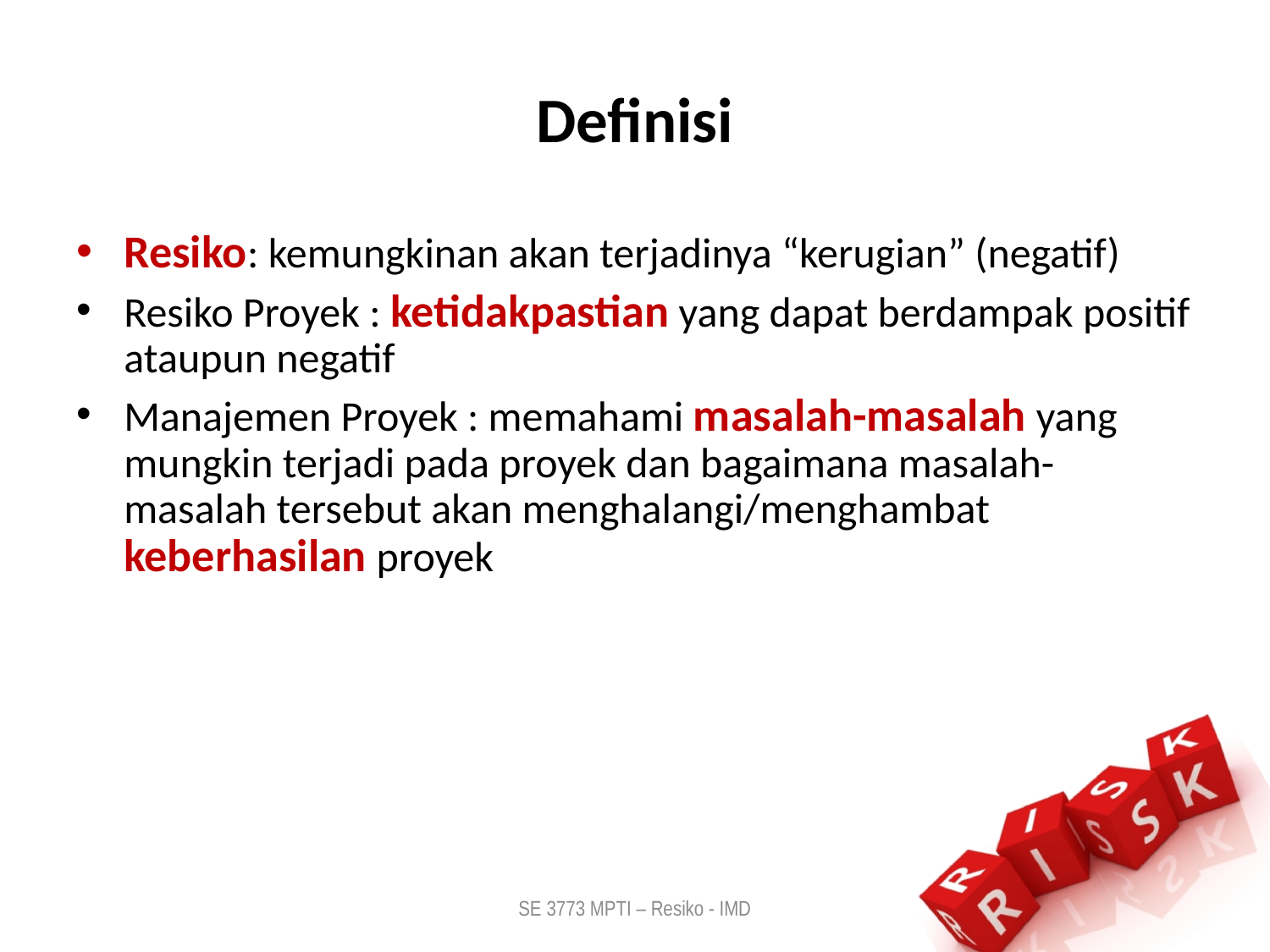

# Definisi
Resiko: kemungkinan akan terjadinya “kerugian” (negatif)
Resiko Proyek : ketidakpastian yang dapat berdampak positif ataupun negatif
Manajemen Proyek : memahami masalah-masalah yang mungkin terjadi pada proyek dan bagaimana masalah-masalah tersebut akan menghalangi/menghambat keberhasilan proyek
SE 3773 MPTI – Resiko - IMD
3